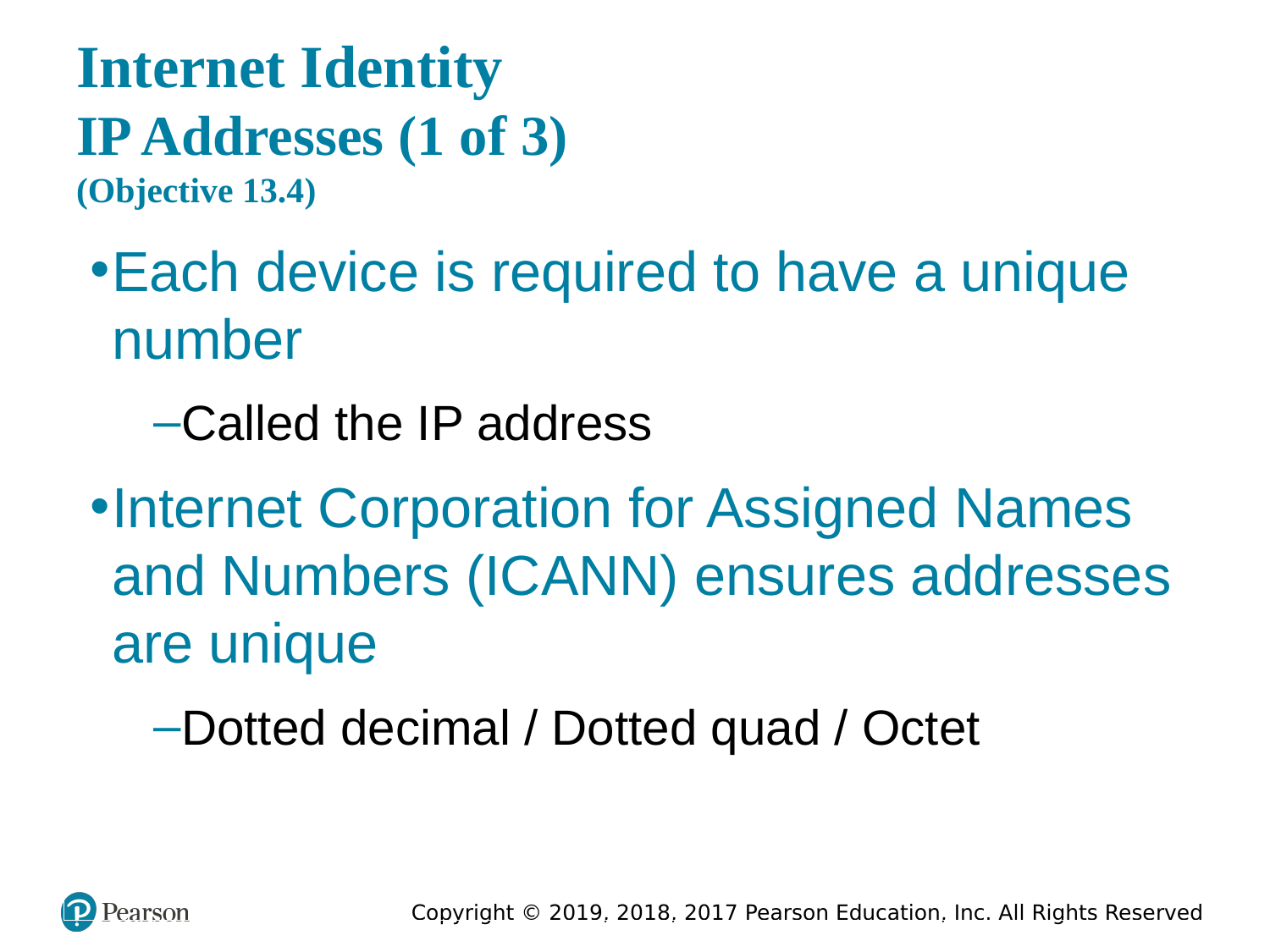

# Internet Identity IP Addresses (1 of 3) (Objective 13.4)
Each device is required to have a unique number
Called the IP address
Internet Corporation for Assigned Names and Numbers (ICANN) ensures addresses are unique
Dotted decimal / Dotted quad / Octet